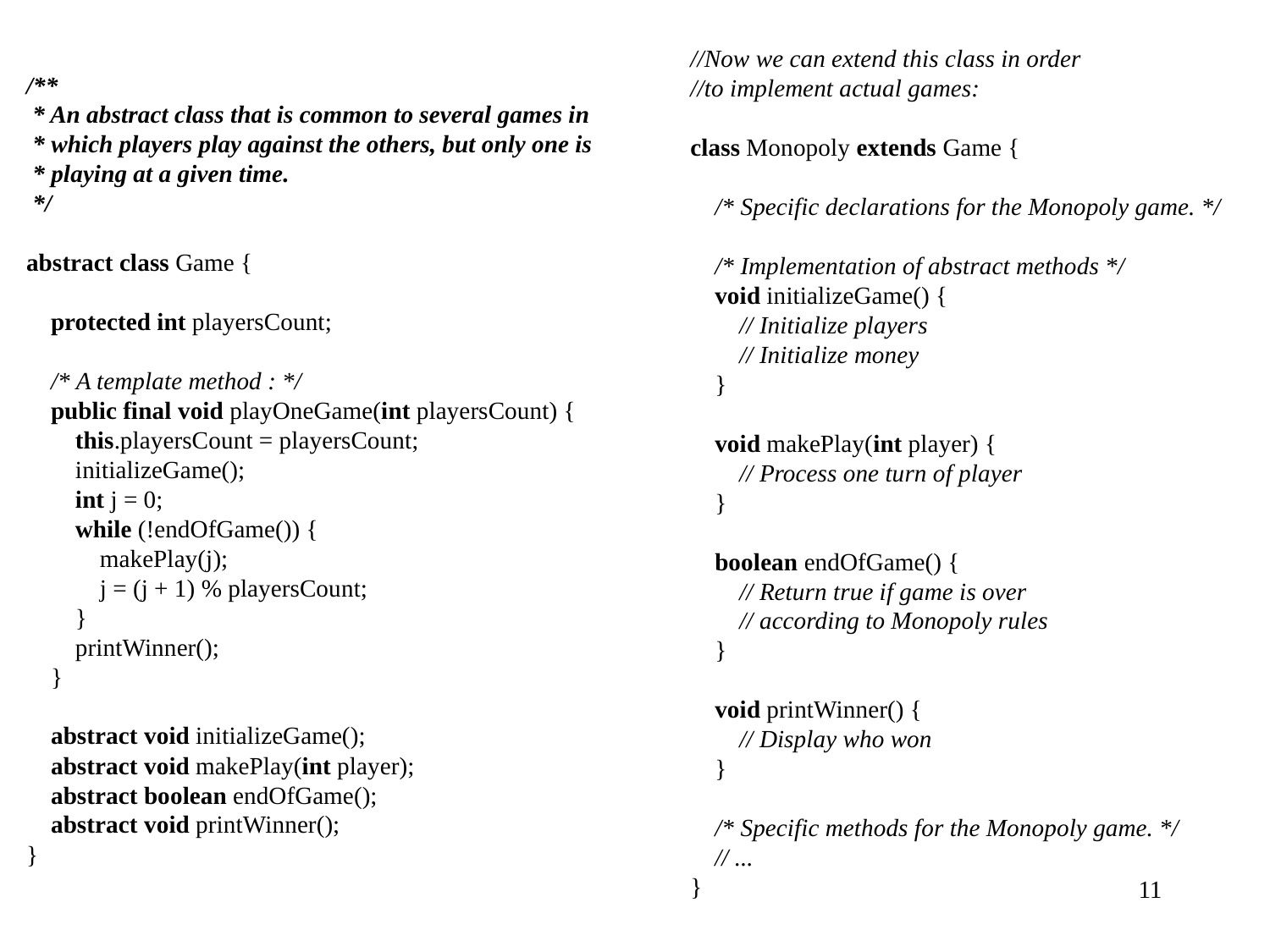

//Now we can extend this class in order
//to implement actual games:

class Monopoly extends Game {

    /* Specific declarations for the Monopoly game. */

    /* Implementation of abstract methods */
    void initializeGame() {
        // Initialize players
        // Initialize money
    }

    void makePlay(int player) {
        // Process one turn of player
    }

    boolean endOfGame() {
        // Return true if game is over
        // according to Monopoly rules
    }

    void printWinner() {
        // Display who won
    }

    /* Specific methods for the Monopoly game. */
    // ...
}

/**
 * An abstract class that is common to several games in
 * which players play against the others, but only one is
 * playing at a given time.
 */

abstract class Game {

    protected int playersCount;

    /* A template method : */
    public final void playOneGame(int playersCount) {
        this.playersCount = playersCount;
        initializeGame();
        int j = 0;
        while (!endOfGame()) {
            makePlay(j);
            j = (j + 1) % playersCount;
        }
        printWinner();
    }

    abstract void initializeGame();
    abstract void makePlay(int player);
    abstract boolean endOfGame();
    abstract void printWinner();
}

11